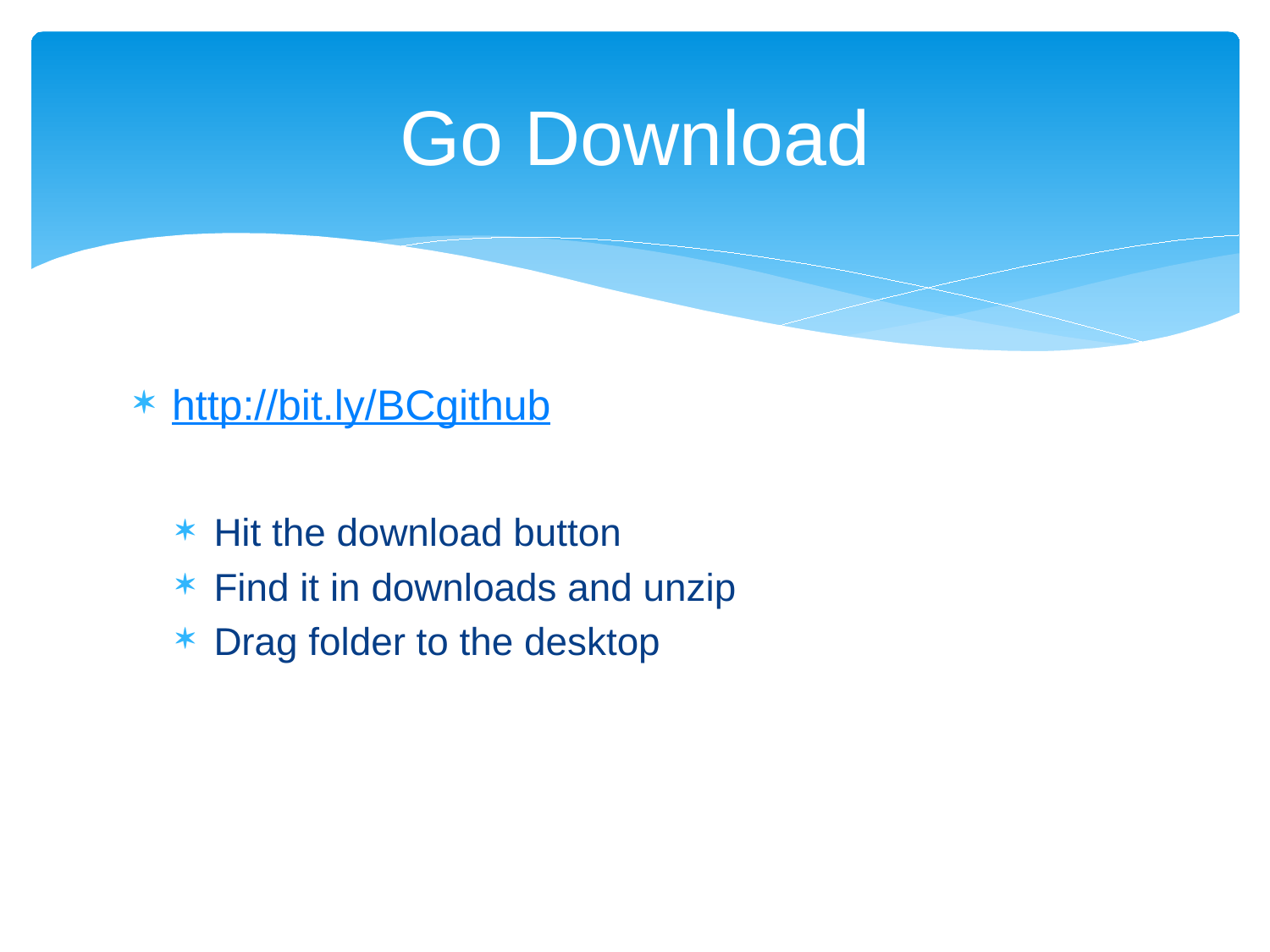

# Go Download
http://bit.ly/BCgithub

Hit the download button
Find it in downloads and unzip
Drag folder to the desktop